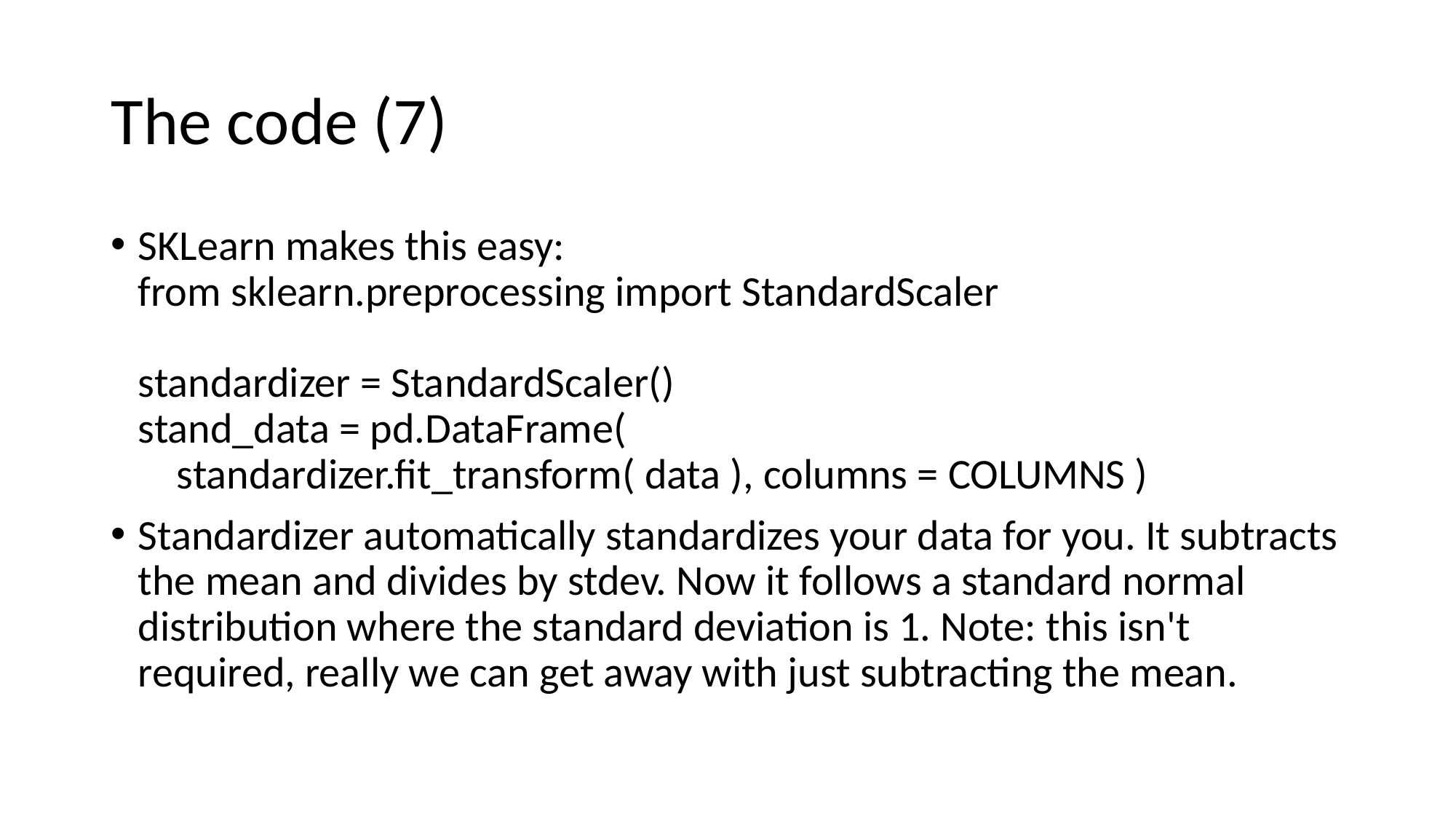

# The code (7)
SKLearn makes this easy:
from sklearn.preprocessing import StandardScaler
standardizer = StandardScaler()
stand_data = pd.DataFrame(
    standardizer.fit_transform( data ), columns = COLUMNS )
Standardizer automatically standardizes your data for you. It subtracts the mean and divides by stdev. Now it follows a standard normal distribution where the standard deviation is 1. Note: this isn't required, really we can get away with just subtracting the mean.